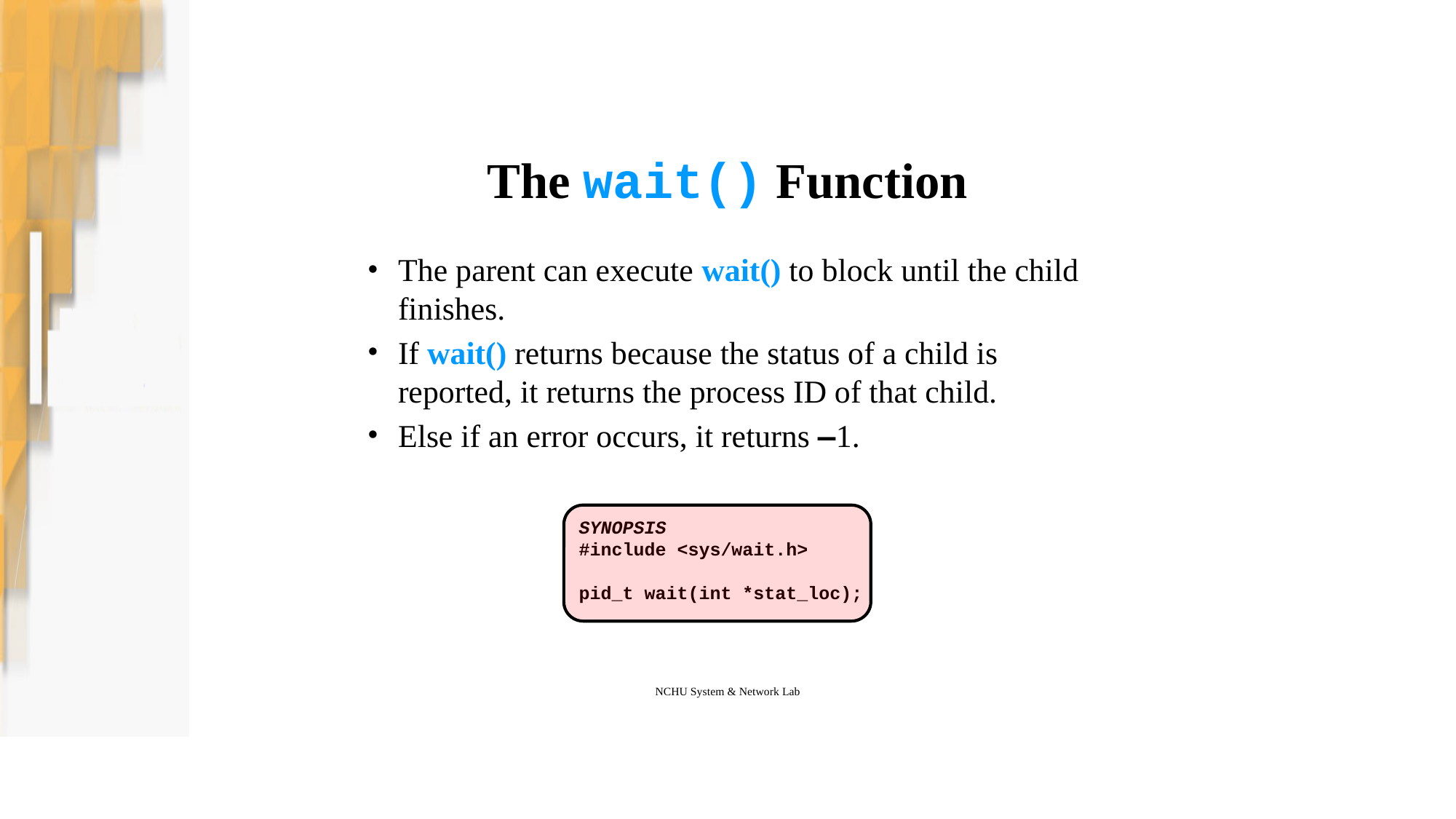

# The wait() Function
The parent can execute wait() to block until the child finishes.
If wait() returns because the status of a child is reported, it returns the process ID of that child.
Else if an error occurs, it returns –1.

SYNOPSIS
#include <sys/wait.h>

pid_t wait(int *stat_loc);

NCHU System & Network Lab